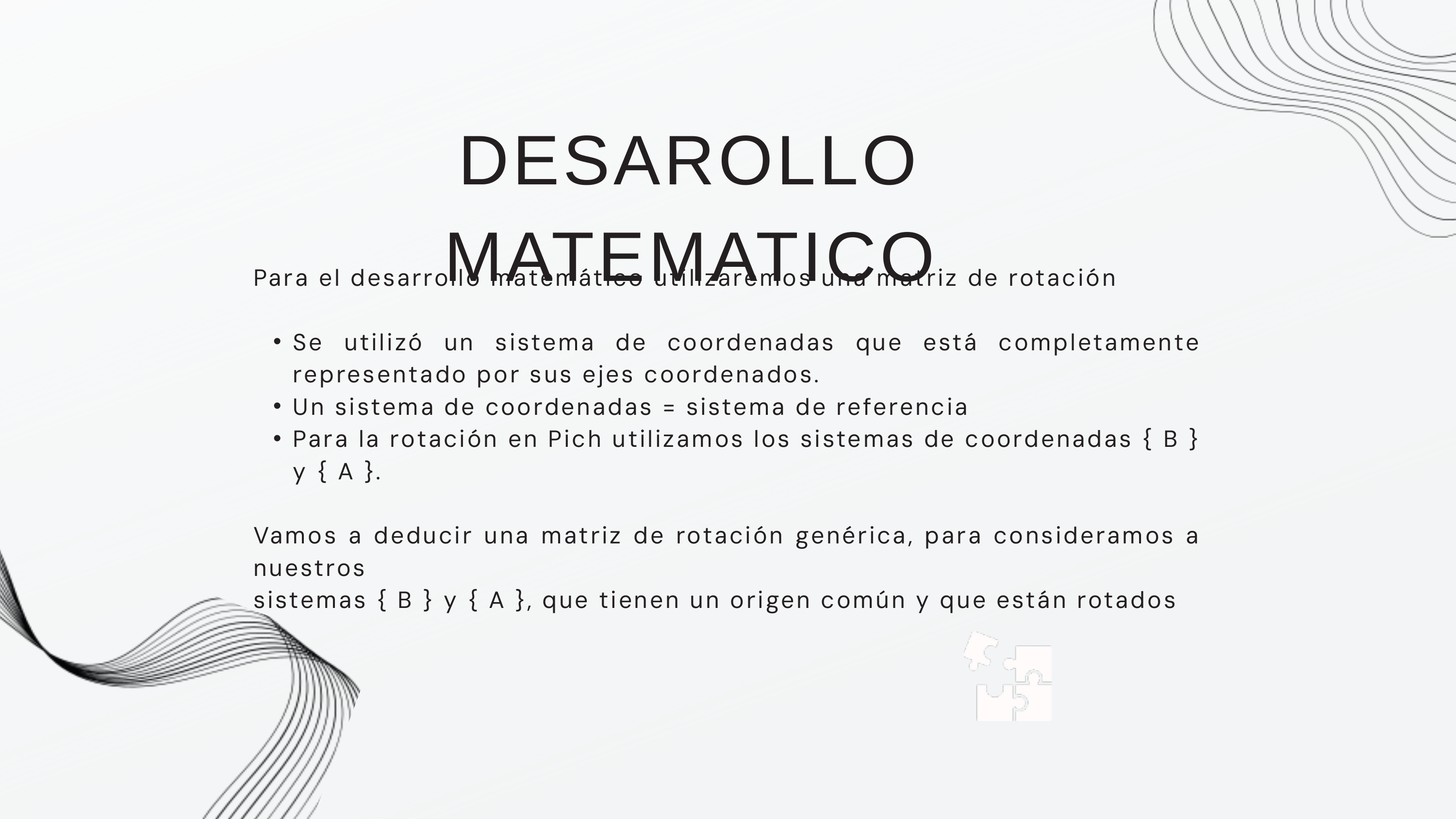

DESAROLLO MATEMATICO
Para el desarrollo matemático utilizaremos una matriz de rotación

Se utilizó un sistema de coordenadas que está completamente representado por sus ejes coordenados.
Un sistema de coordenadas = sistema de referencia
Para la rotación en Pich utilizamos los sistemas de coordenadas { B } y { A }.

Vamos a deducir una matriz de rotación genérica, para consideramos a nuestros
sistemas { B } y { A }, que tienen un origen común y que están rotados